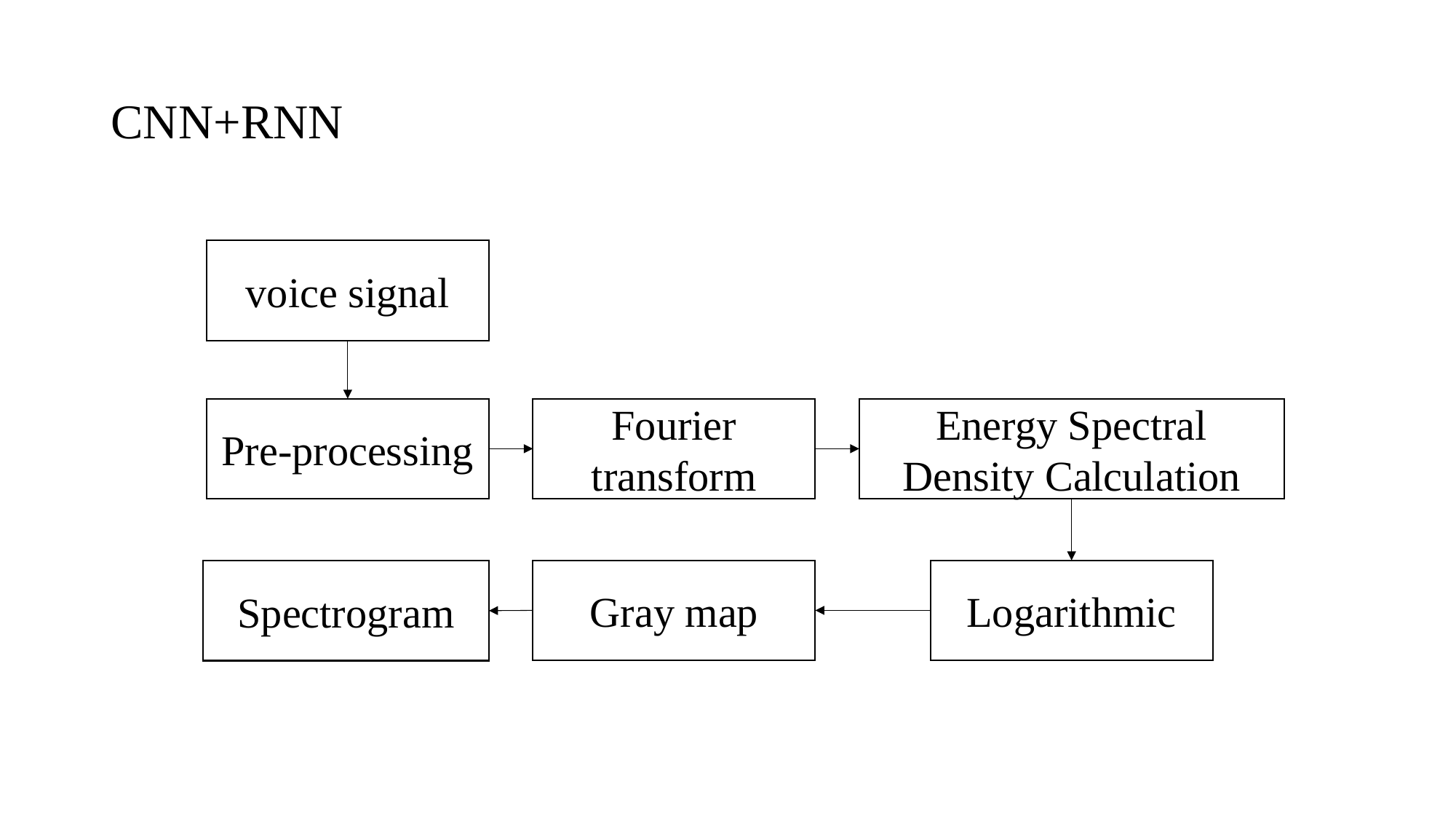

# CNN+RNN
voice signal
Pre-processing
Fourier transform
Energy Spectral Density Calculation
Gray map
Logarithmic
Spectrogram